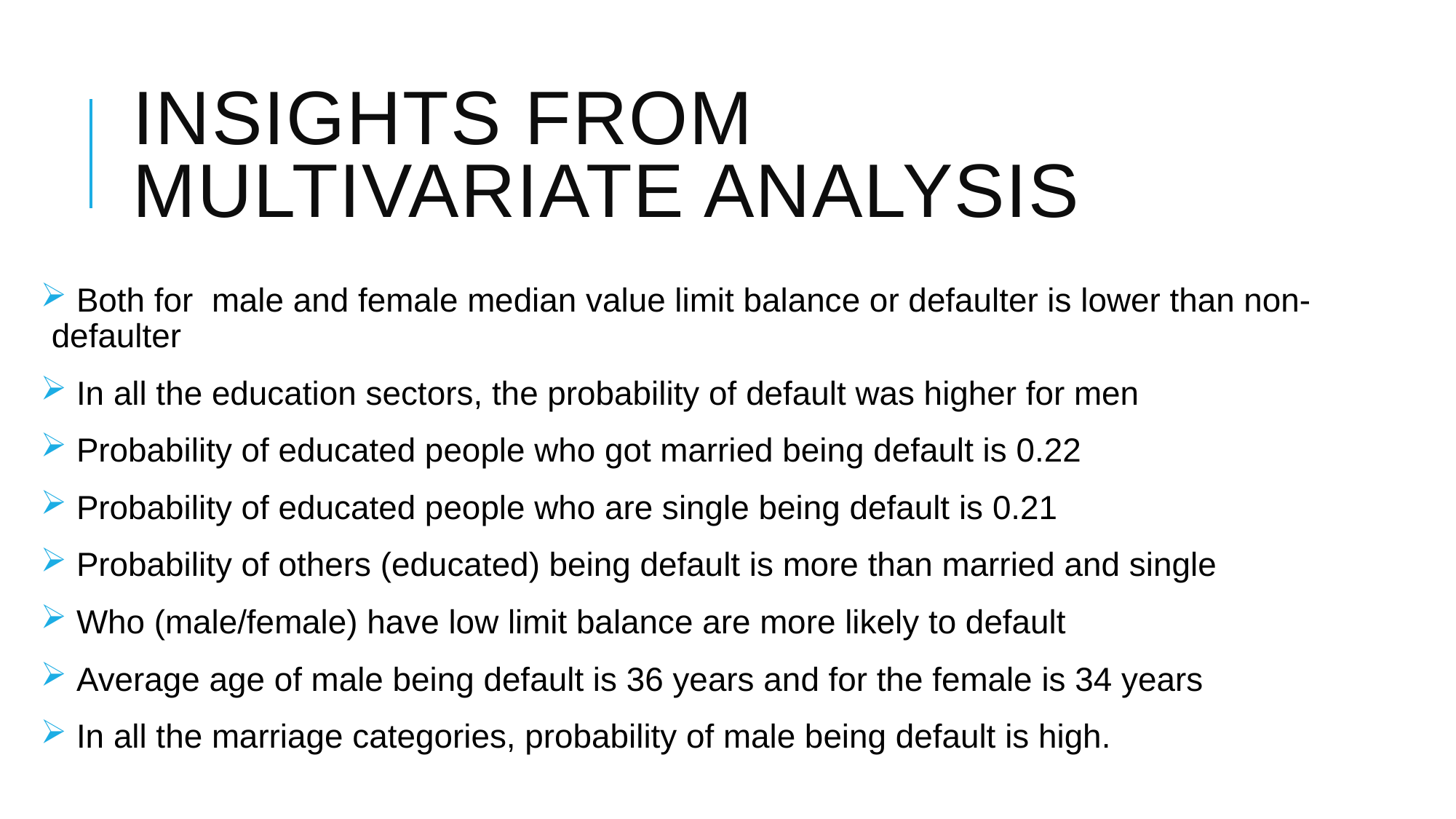

# Insights from multivariate analysis
 Both for  male and female median value limit balance or defaulter is lower than non-defaulter
 In all the education sectors, the probability of default was higher for men
 Probability of educated people who got married being default is 0.22
 Probability of educated people who are single being default is 0.21
 Probability of others (educated) being default is more than married and single
 Who (male/female) have low limit balance are more likely to default
 Average age of male being default is 36 years and for the female is 34 years
 In all the marriage categories, probability of male being default is high.